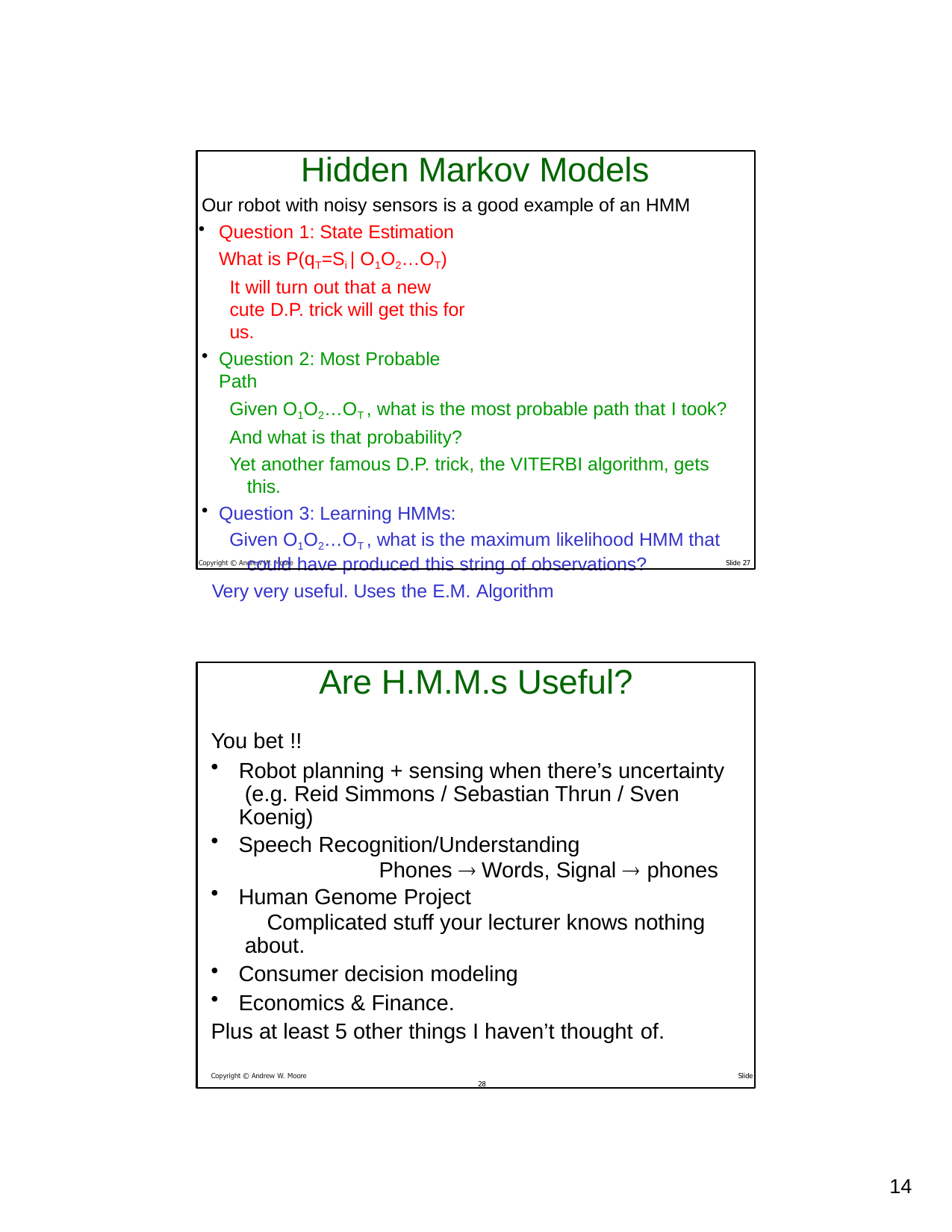

# Hidden Markov Models

Our robot with noisy sensors is a good example of an HMM
Question 1: State Estimation  What is P(qT=Si | O1O2…OT)
It will turn out that a new cute D.P. trick will get this for us.
Question 2: Most Probable Path
Given O1O2…OT , what is the most probable path that I took?  And what is that probability?
Yet another famous D.P. trick, the VITERBI algorithm, gets  this.
Question 3: Learning HMMs:
Given O1O2…OT , what is the maximum likelihood HMM that  could have produced this string of observations?
Very very useful. Uses the E.M. Algorithm
Copyright © Andrew W. Moore
Slide 27
Are H.M.M.s Useful?
You bet !!
Robot planning + sensing when there’s uncertainty  (e.g. Reid Simmons / Sebastian Thrun / Sven  Koenig)
Speech Recognition/Understanding
Phones → Words, Signal → phones
Human Genome Project
Complicated stuff your lecturer knows nothing  about.
Consumer decision modeling
Economics & Finance.
Plus at least 5 other things I haven’t thought of.

Copyright © Andrew W. Moore	Slide 28
14